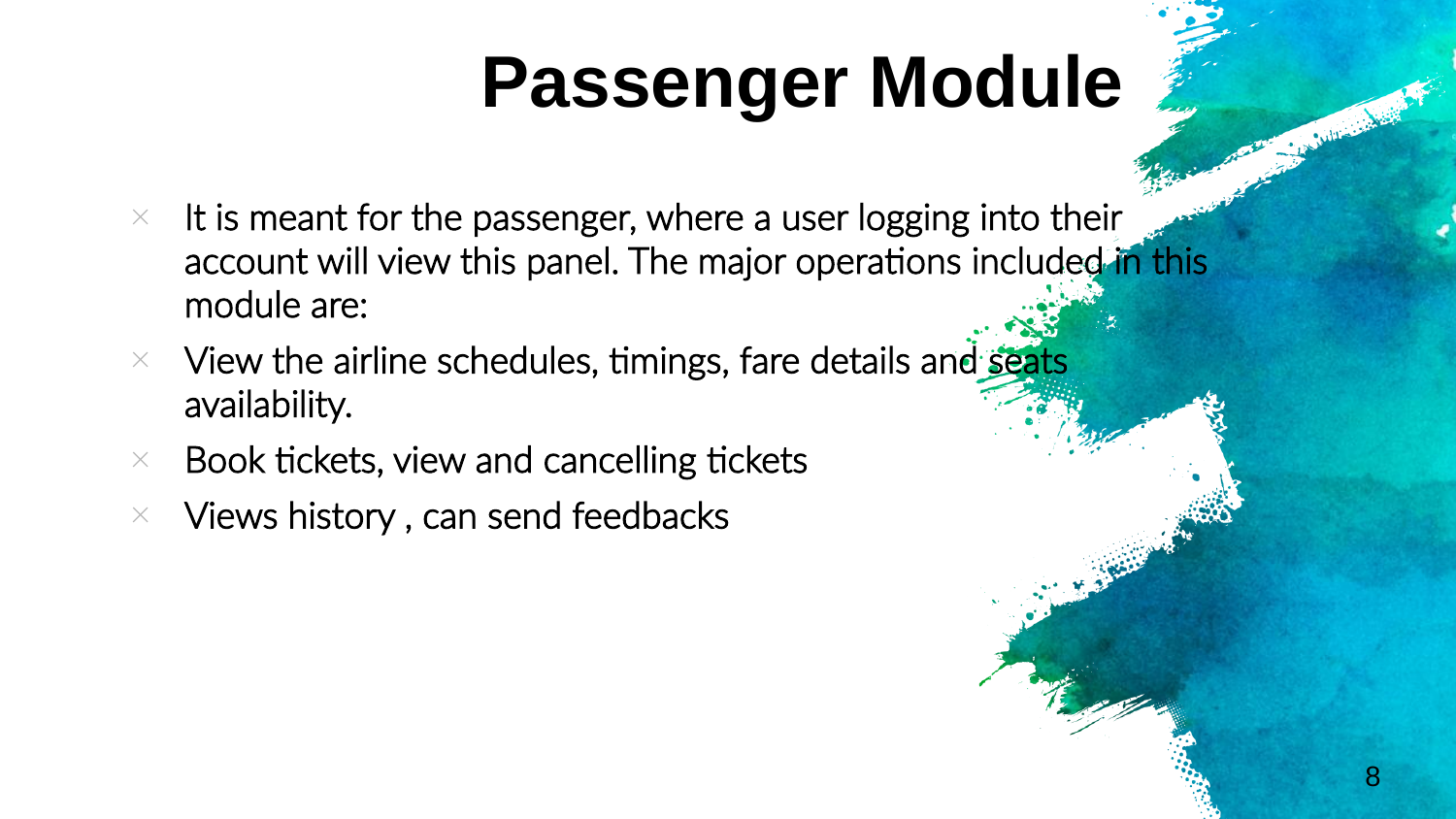

# Passenger Module
It is meant for the passenger, where a user logging into their account will view this panel. The major operations included in this module are:
View the airline schedules, timings, fare details and seats availability.
Book tickets, view and cancelling tickets
Views history , can send feedbacks
8